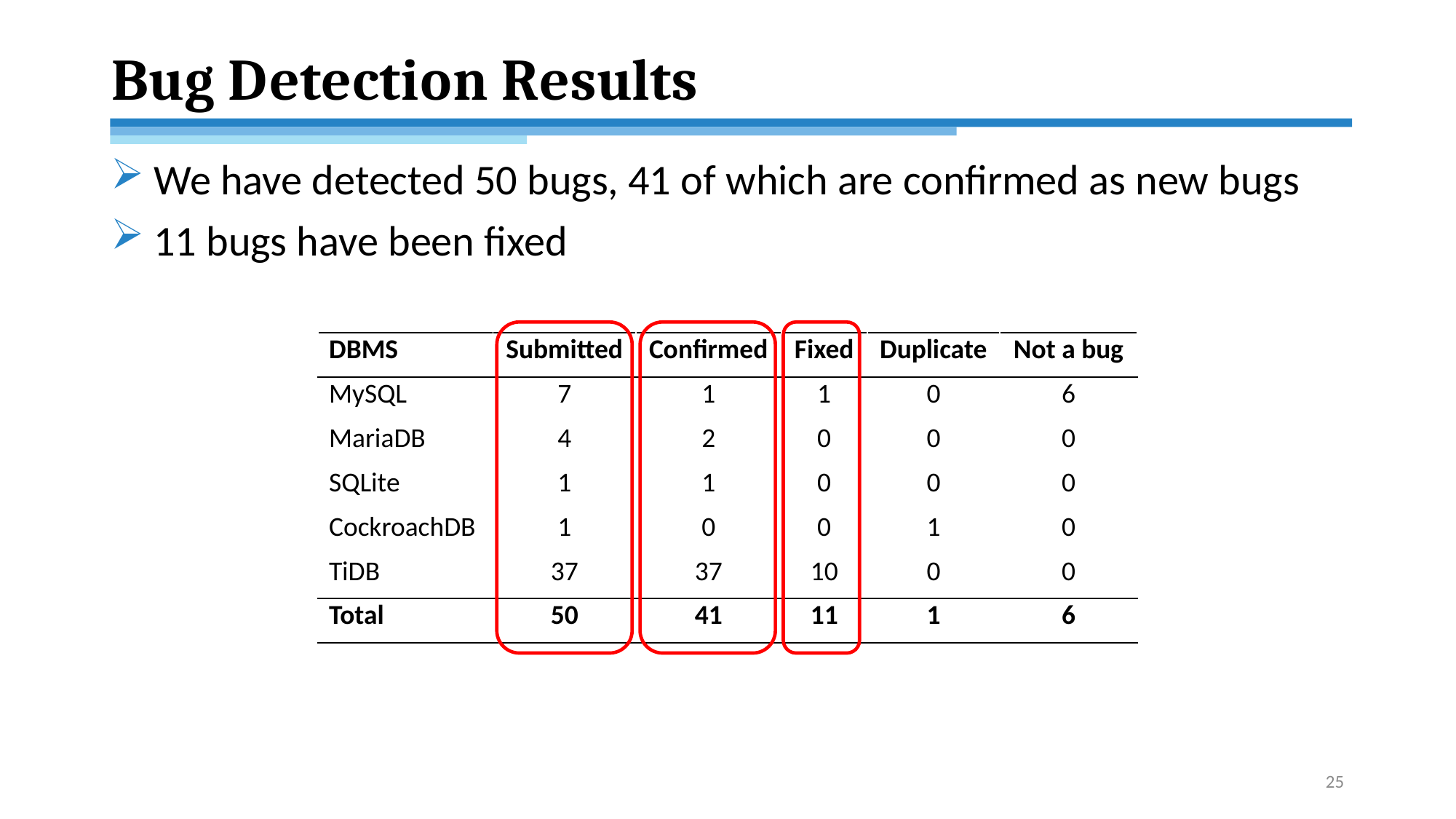

# Bug Detection Results
We have detected 50 bugs, 41 of which are confirmed as new bugs
11 bugs have been fixed

| DBMS | Submitted | Confirmed | Fixed | Duplicate | Not a bug |
| --- | --- | --- | --- | --- | --- |
| MySQL | 7 | 1 | 1 | 0 | 6 |
| MariaDB | 4 | 2 | 0 | 0 | 0 |
| SQLite | 1 | 1 | 0 | 0 | 0 |
| CockroachDB | 1 | 0 | 0 | 1 | 0 |
| TiDB | 37 | 37 | 10 | 0 | 0 |
| Total | 50 | 41 | 11 | 1 | 6 |
25